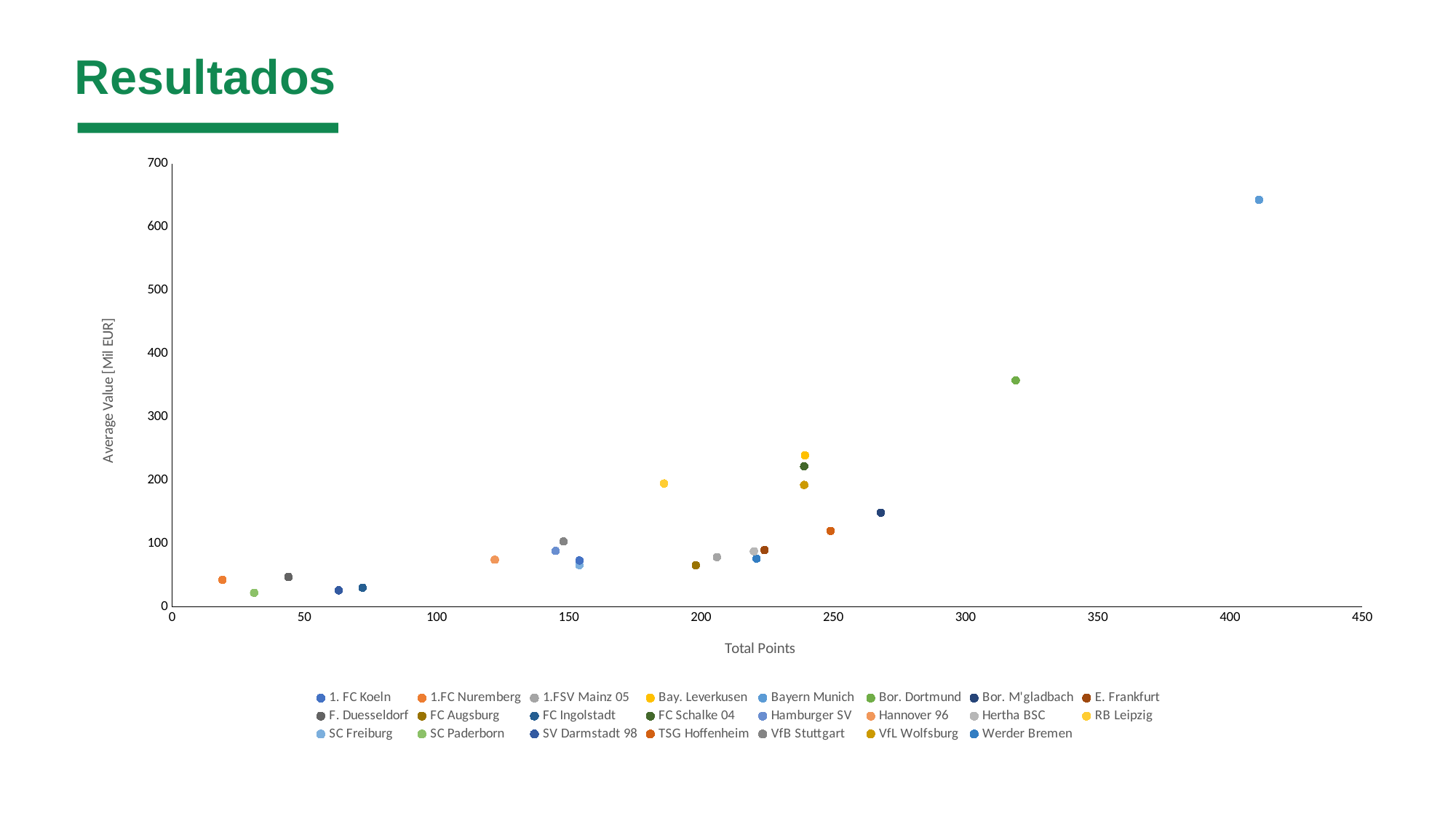

Resultados

### Chart

| Category | 1. FC Koeln | 1.FC Nuremberg | 1.FSV Mainz 05 | Bay. Leverkusen | Bayern Munich  | Bor. Dortmund | Bor. M'gladbach | E. Frankfurt | F. Duesseldorf | FC Augsburg | FC Ingolstadt | FC Schalke 04 | Hamburger SV | Hannover 96 | Hertha BSC | RB Leipzig | SC Freiburg | SC Paderborn | SV Darmstadt 98 | TSG Hoffenheim | VfB Stuttgart | VfL Wolfsburg | Werder Bremen |
|---|---|---|---|---|---|---|---|---|---|---|---|---|---|---|---|---|---|---|---|---|---|---|---|